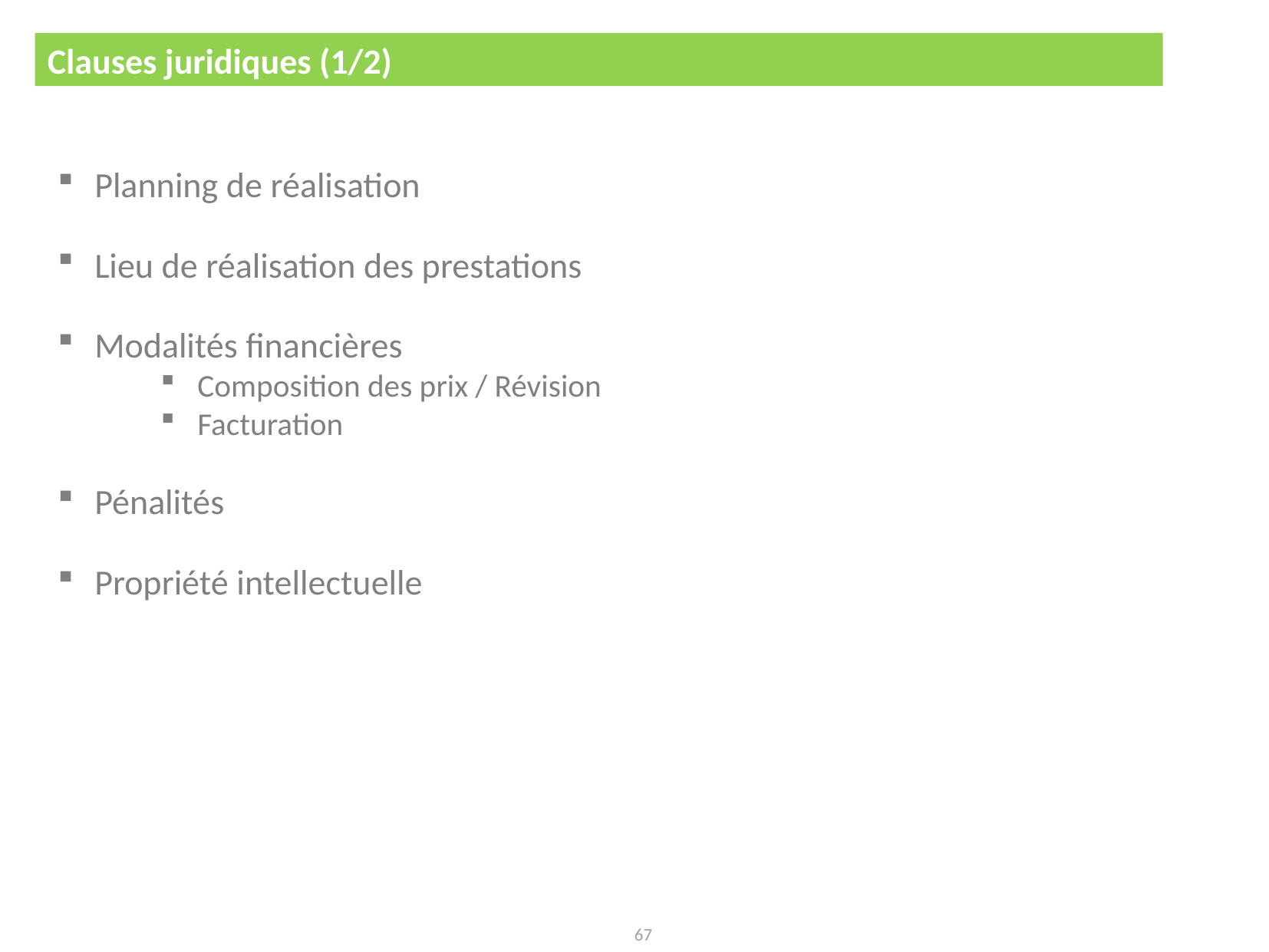

Clauses juridiques (1/2)
Contenu d’un cahier des charges
Planning de réalisation

Lieu de réalisation des prestations

Modalités financières
Composition des prix / Révision
Facturation

Pénalités

Propriété intellectuelle
67